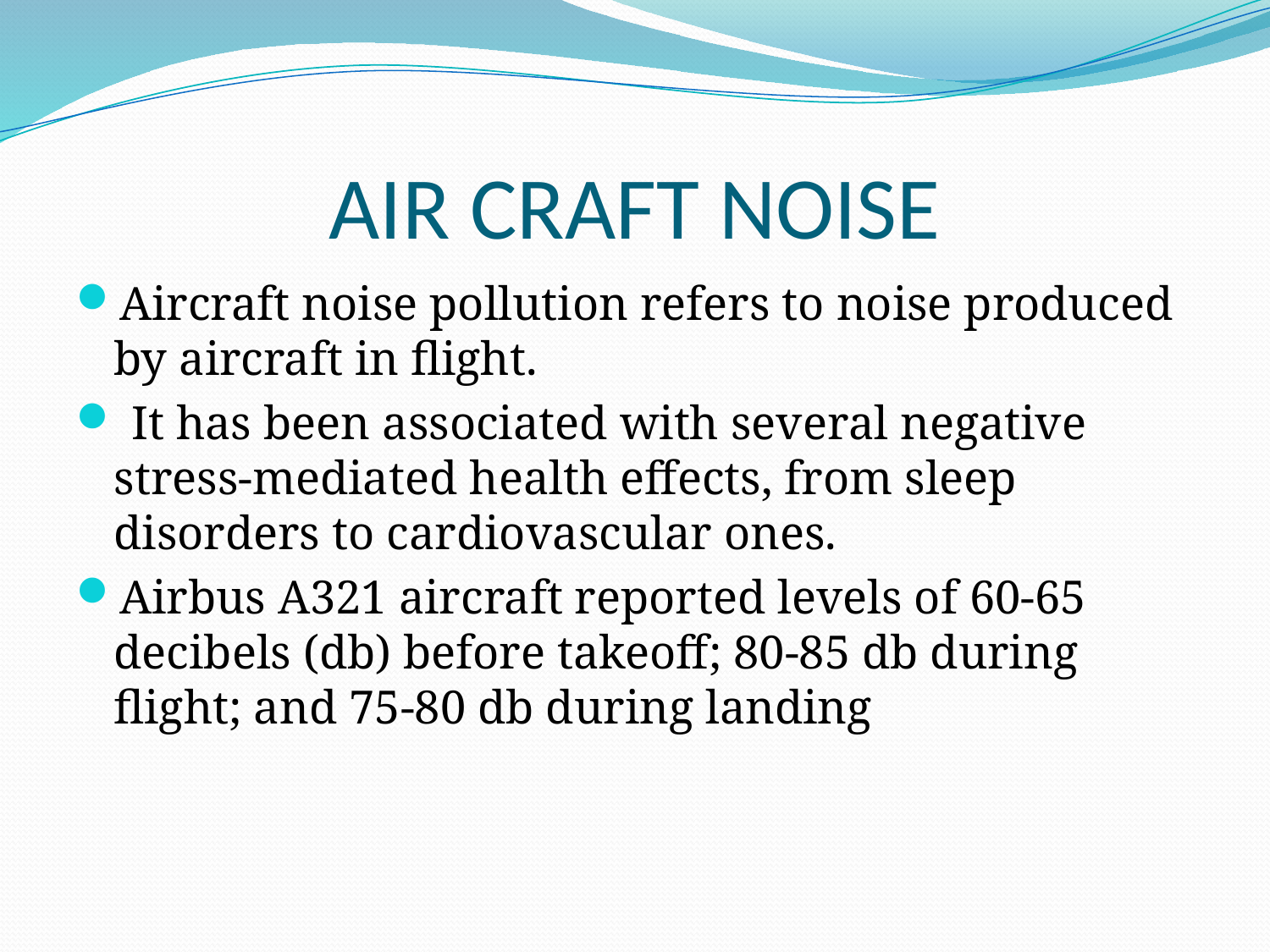

# AIR CRAFT NOISE
Aircraft noise pollution refers to noise produced by aircraft in flight.
 It has been associated with several negative stress-mediated health effects, from sleep disorders to cardiovascular ones.
Airbus A321 aircraft reported levels of 60-65 decibels (db) before takeoff; 80-85 db during flight; and 75-80 db during landing